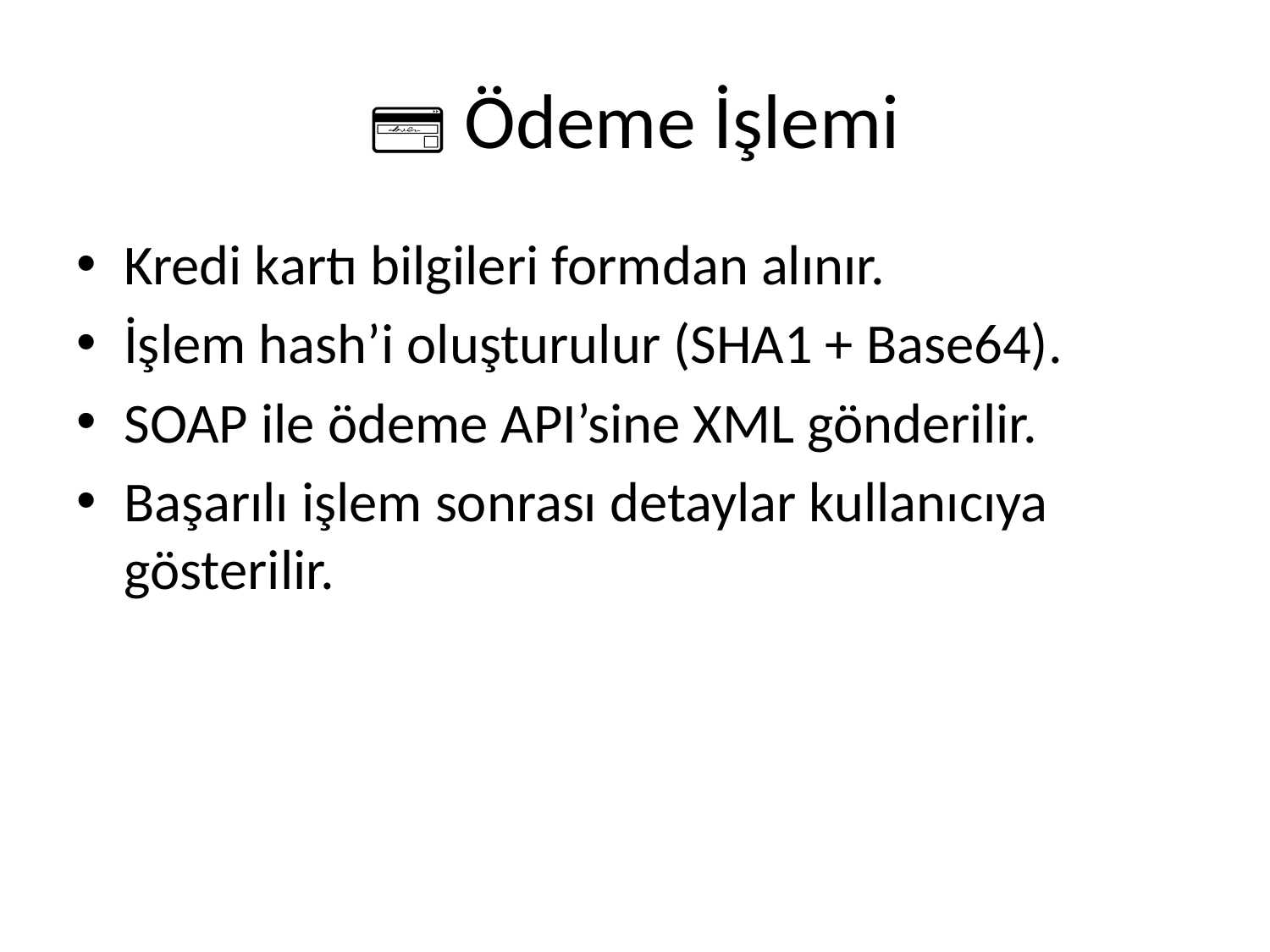

# 💳 Ödeme İşlemi
Kredi kartı bilgileri formdan alınır.
İşlem hash’i oluşturulur (SHA1 + Base64).
SOAP ile ödeme API’sine XML gönderilir.
Başarılı işlem sonrası detaylar kullanıcıya gösterilir.